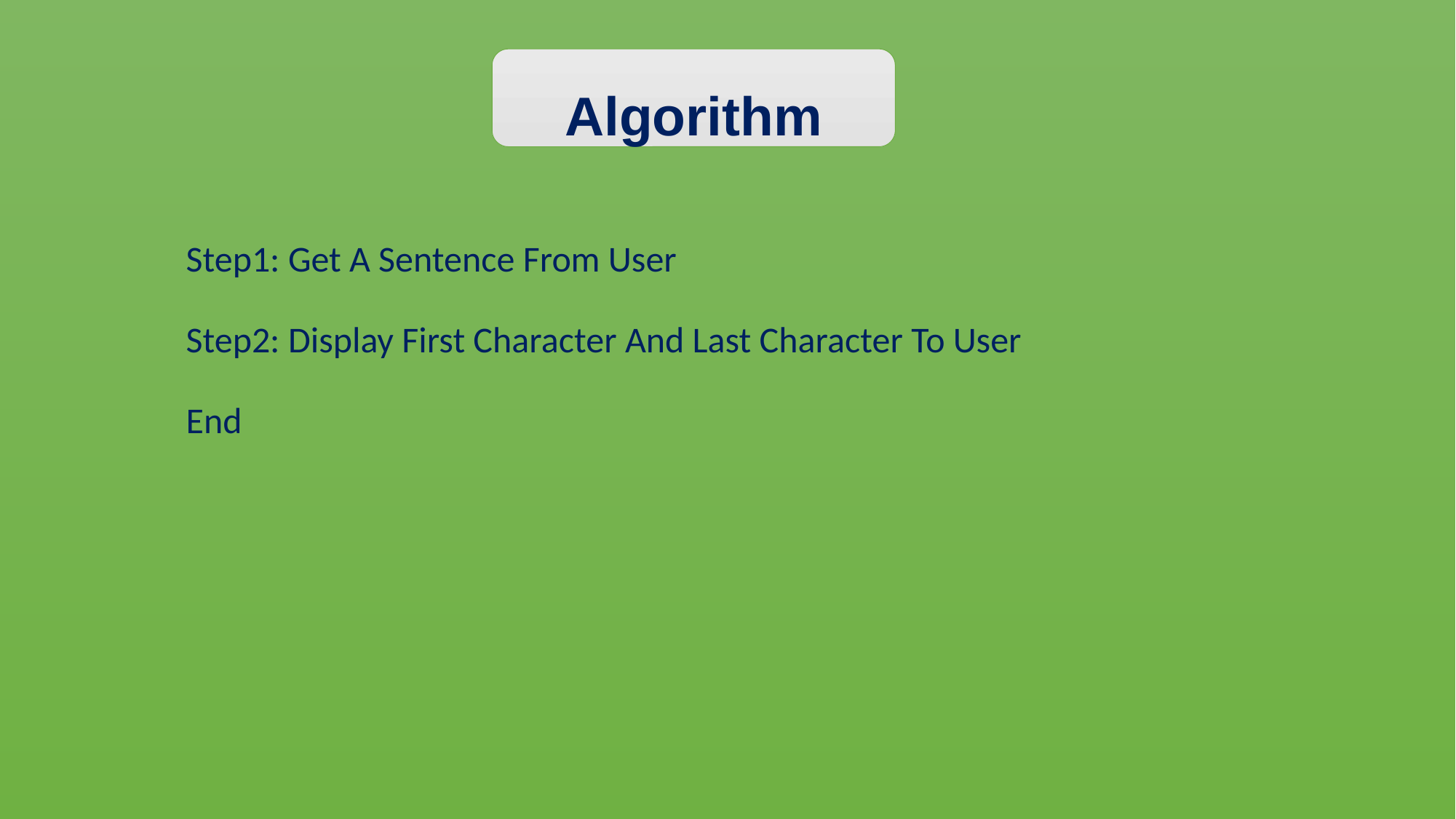

Algorithm
Step1: Get A Sentence From User
Step2: Display First Character And Last Character To User
End